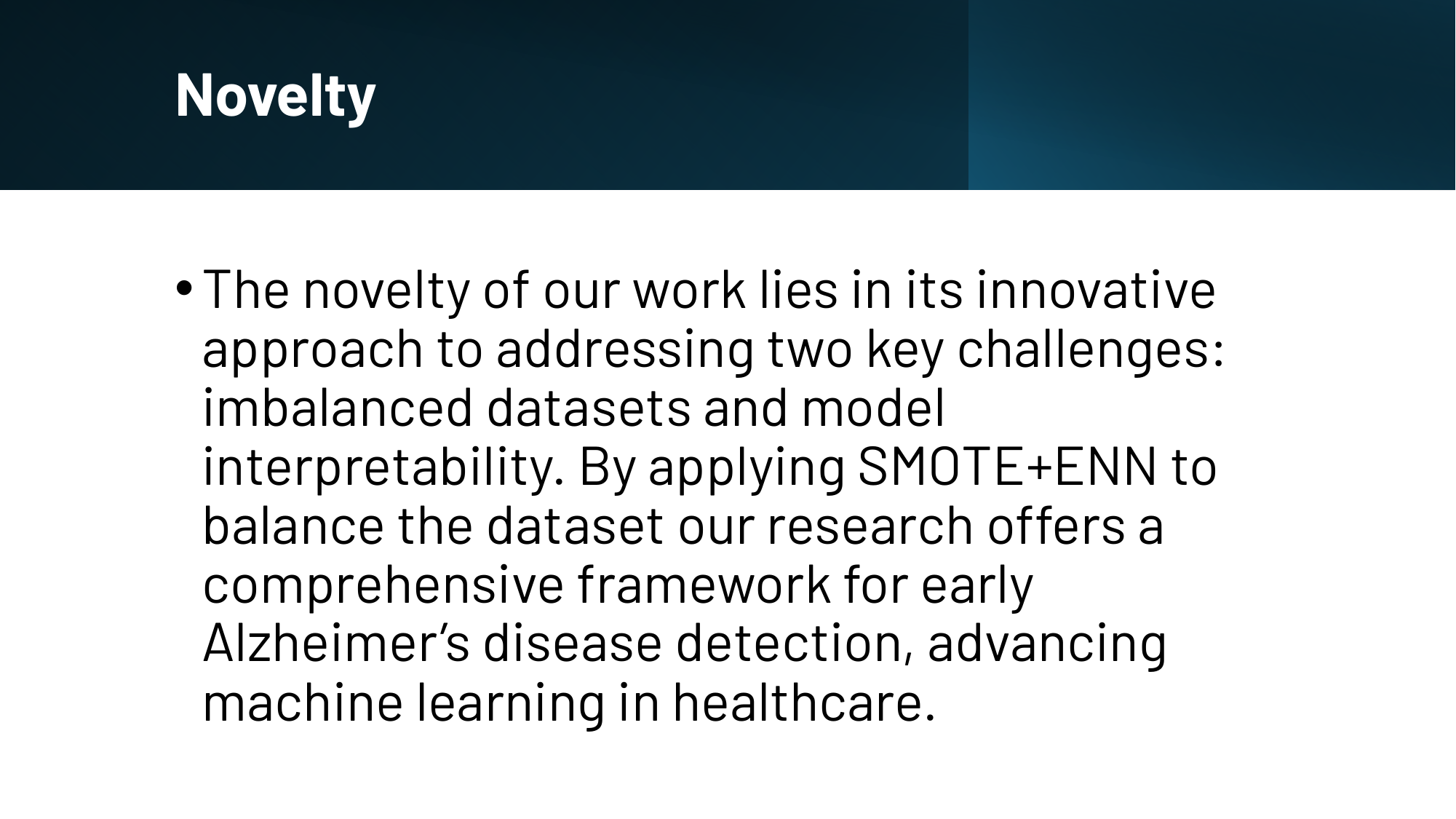

# Novelty
The novelty of our work lies in its innovative approach to addressing two key challenges: imbalanced datasets and model interpretability. By applying SMOTE+ENN to balance the dataset our research offers a comprehensive framework for early Alzheimer’s disease detection, advancing  machine learning in healthcare.